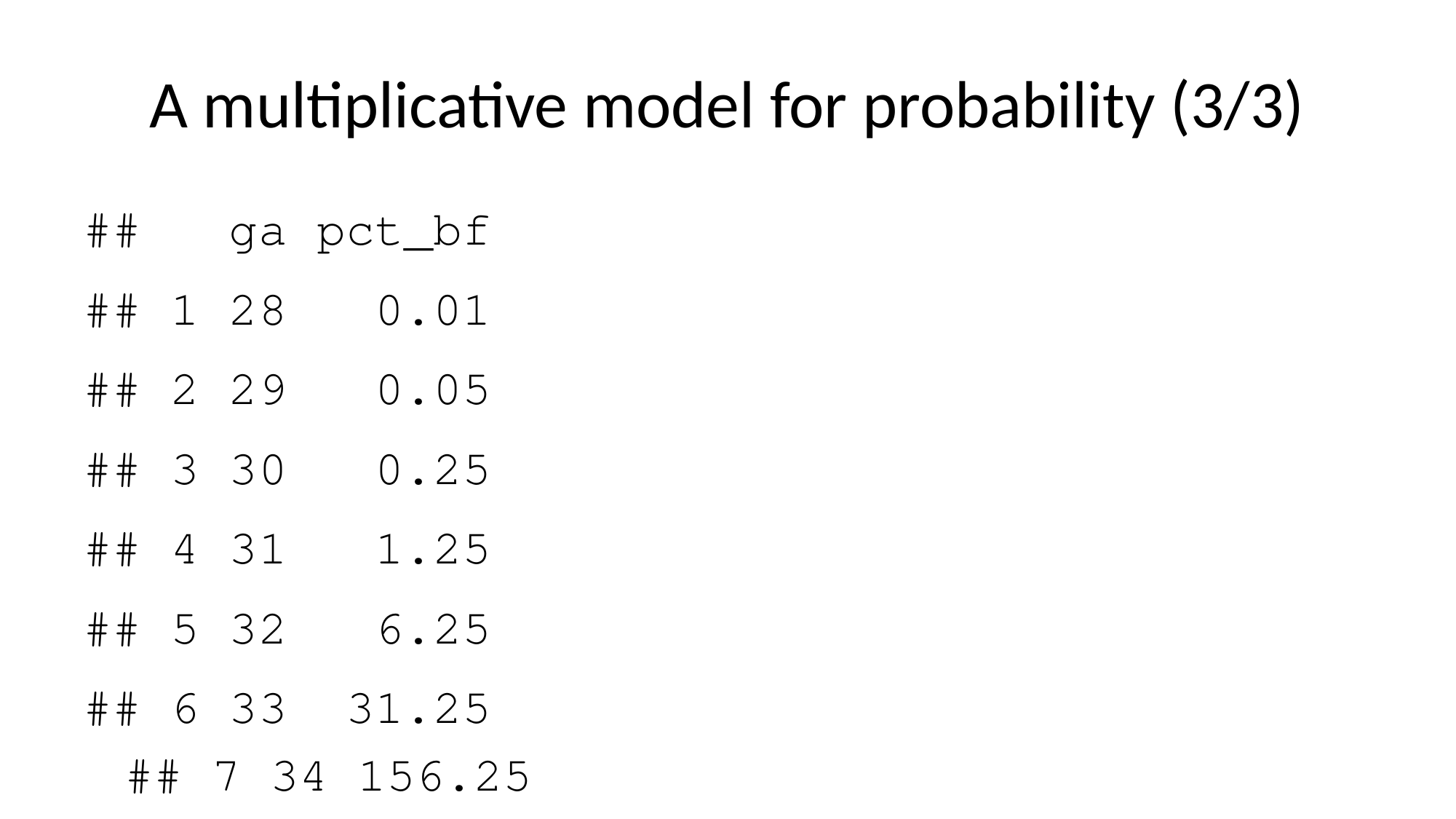

# A multiplicative model for probability (3/3)
##   ga pct_bf
## 1 28   0.01
## 2 29   0.05
## 3 30   0.25
## 4 31   1.25
## 5 32   6.25
## 6 33  31.25
## 7 34 156.25